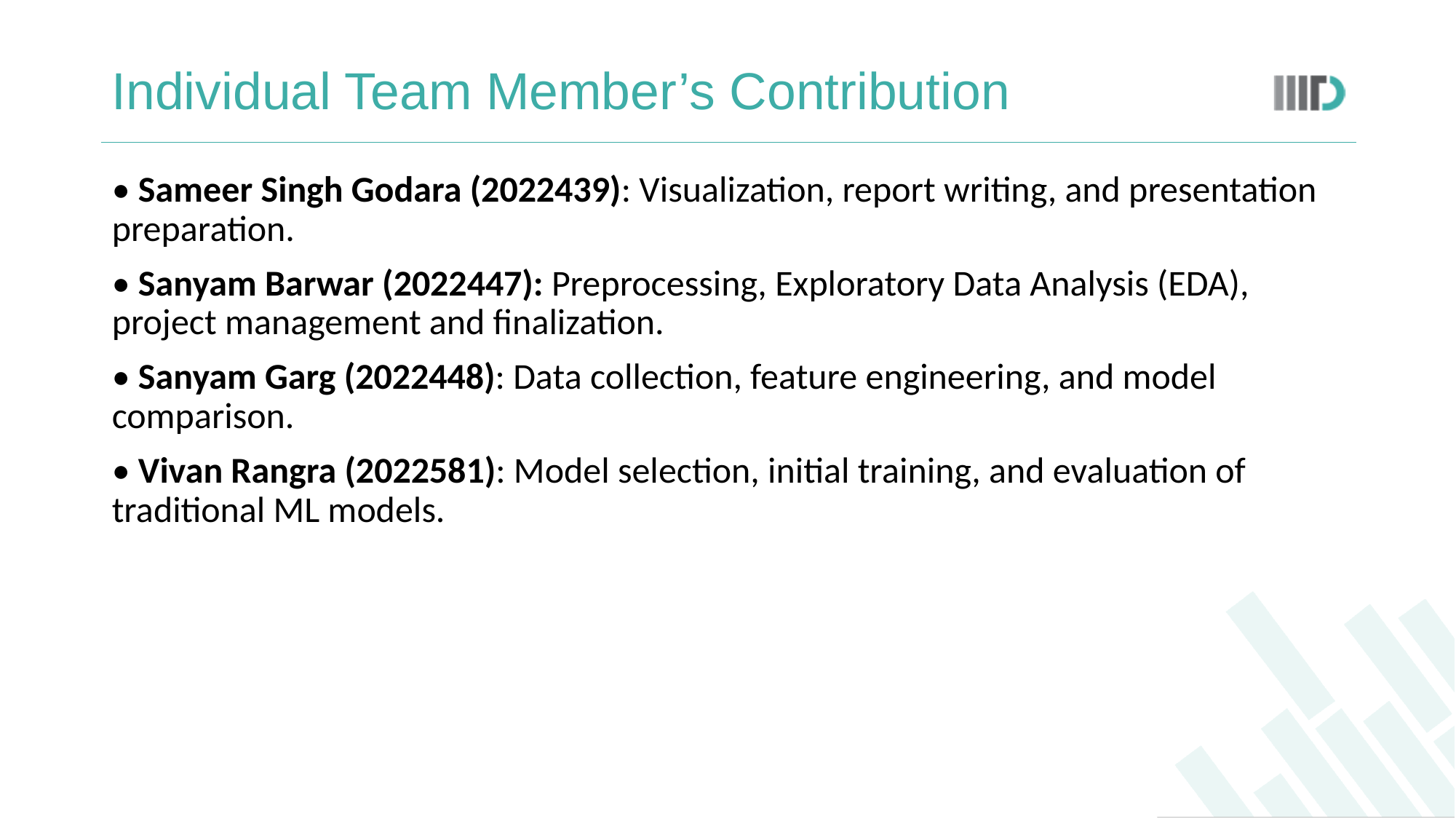

# Individual Team Member’s Contribution
• Sameer Singh Godara (2022439): Visualization, report writing, and presentation preparation.
• Sanyam Barwar (2022447): Preprocessing, Exploratory Data Analysis (EDA), project management and finalization.
• Sanyam Garg (2022448): Data collection, feature engineering, and model comparison.
• Vivan Rangra (2022581): Model selection, initial training, and evaluation of traditional ML models.